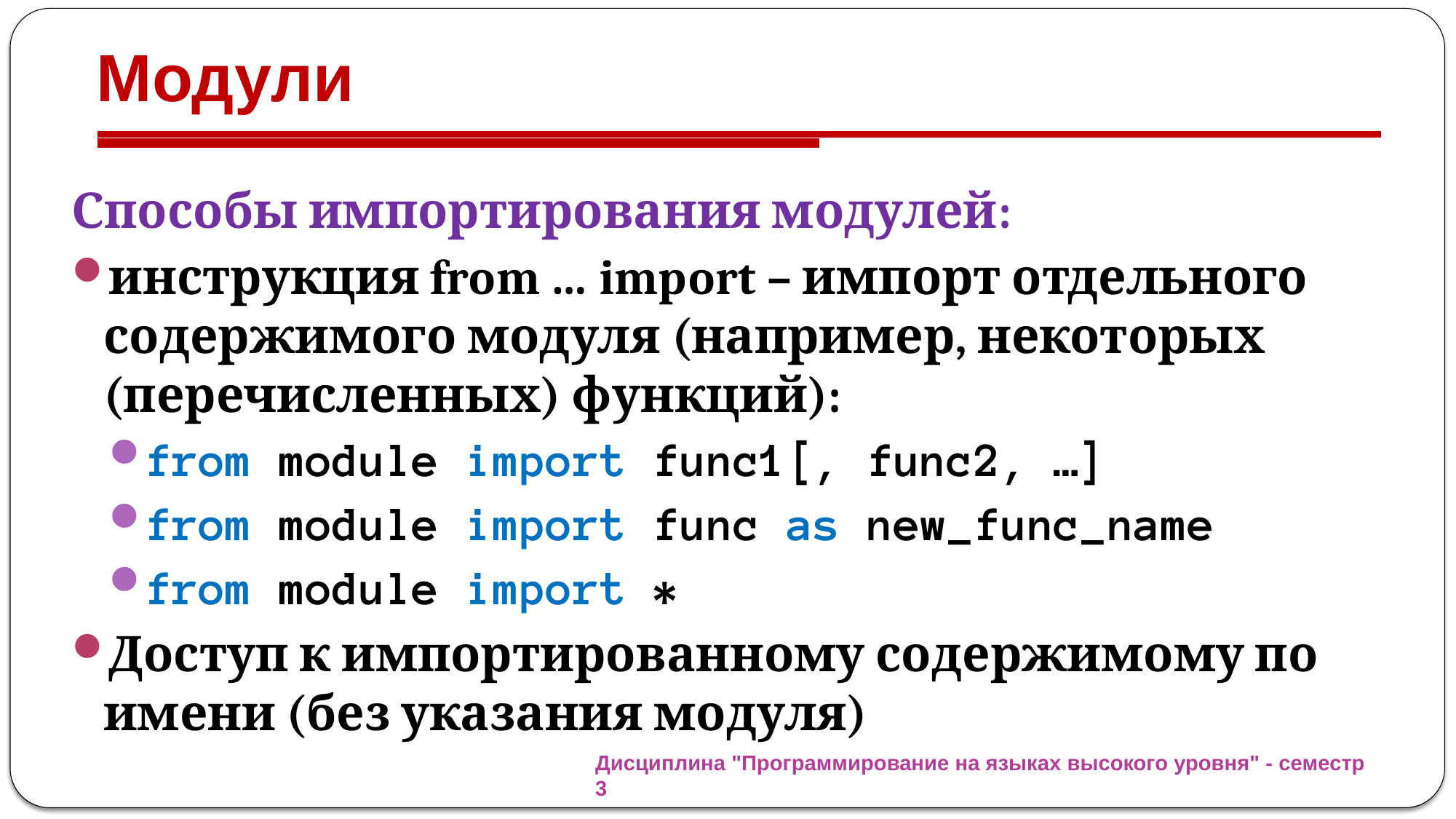

# Модули
Способы импортирования модулей:
инструкция from … import – импорт отдельного содержимого модуля (например, некоторых (перечисленных) функций):
from module import func1[, func2, …]
from module import func as new_func_name
from module import *
Доступ к импортированному содержимому по имени (без указания модуля)

Дисциплина "Программирование на языках высокого уровня" - семестр 3